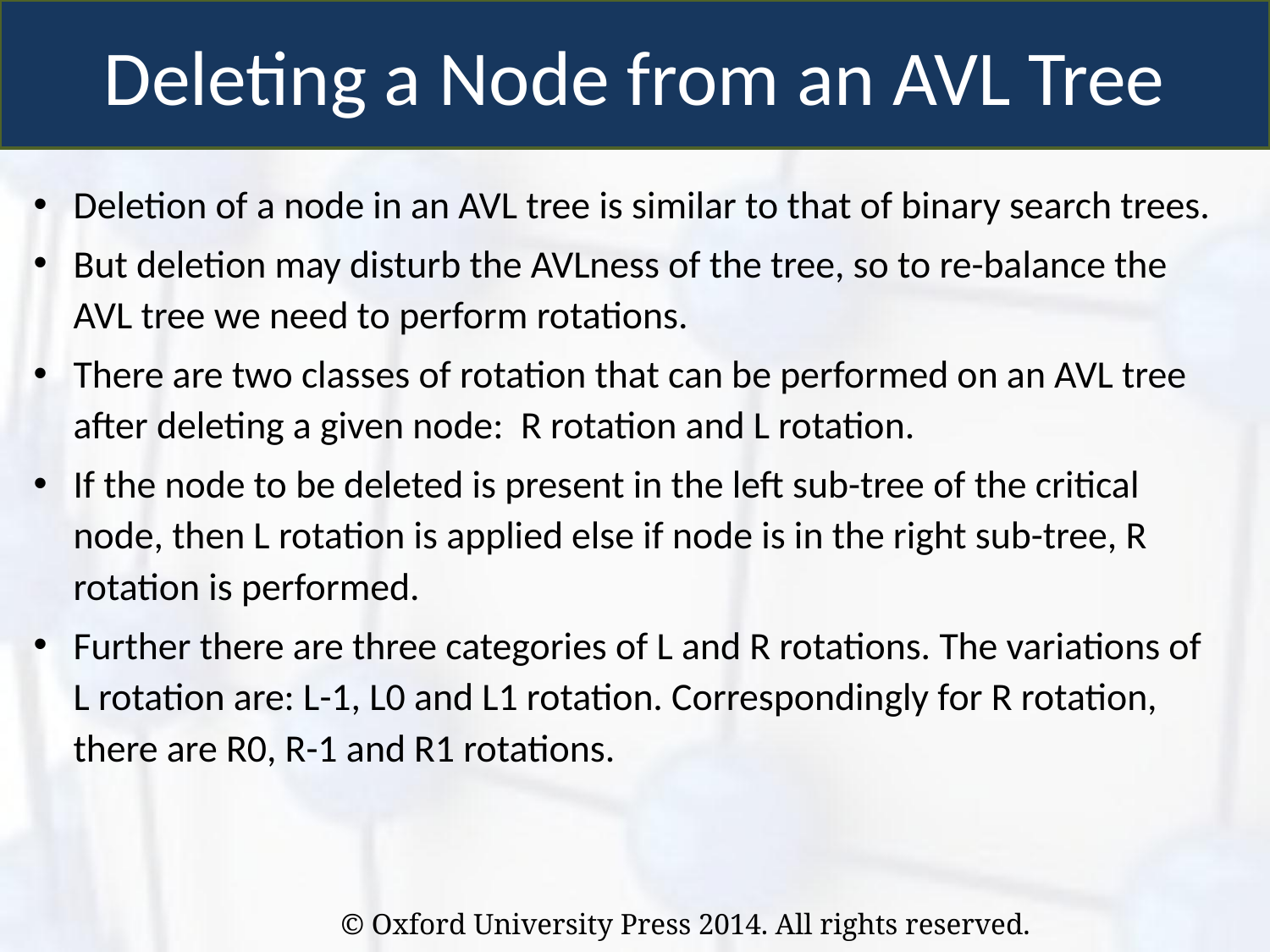

Deleting a Node from an AVL Tree
Deletion of a node in an AVL tree is similar to that of binary search trees.
But deletion may disturb the AVLness of the tree, so to re-balance the AVL tree we need to perform rotations.
There are two classes of rotation that can be performed on an AVL tree after deleting a given node:  R rotation and L rotation.
If the node to be deleted is present in the left sub-tree of the critical node, then L rotation is applied else if node is in the right sub-tree, R rotation is performed.
Further there are three categories of L and R rotations. The variations of L rotation are: L-1, L0 and L1 rotation. Correspondingly for R rotation, there are R0, R-1 and R1 rotations.